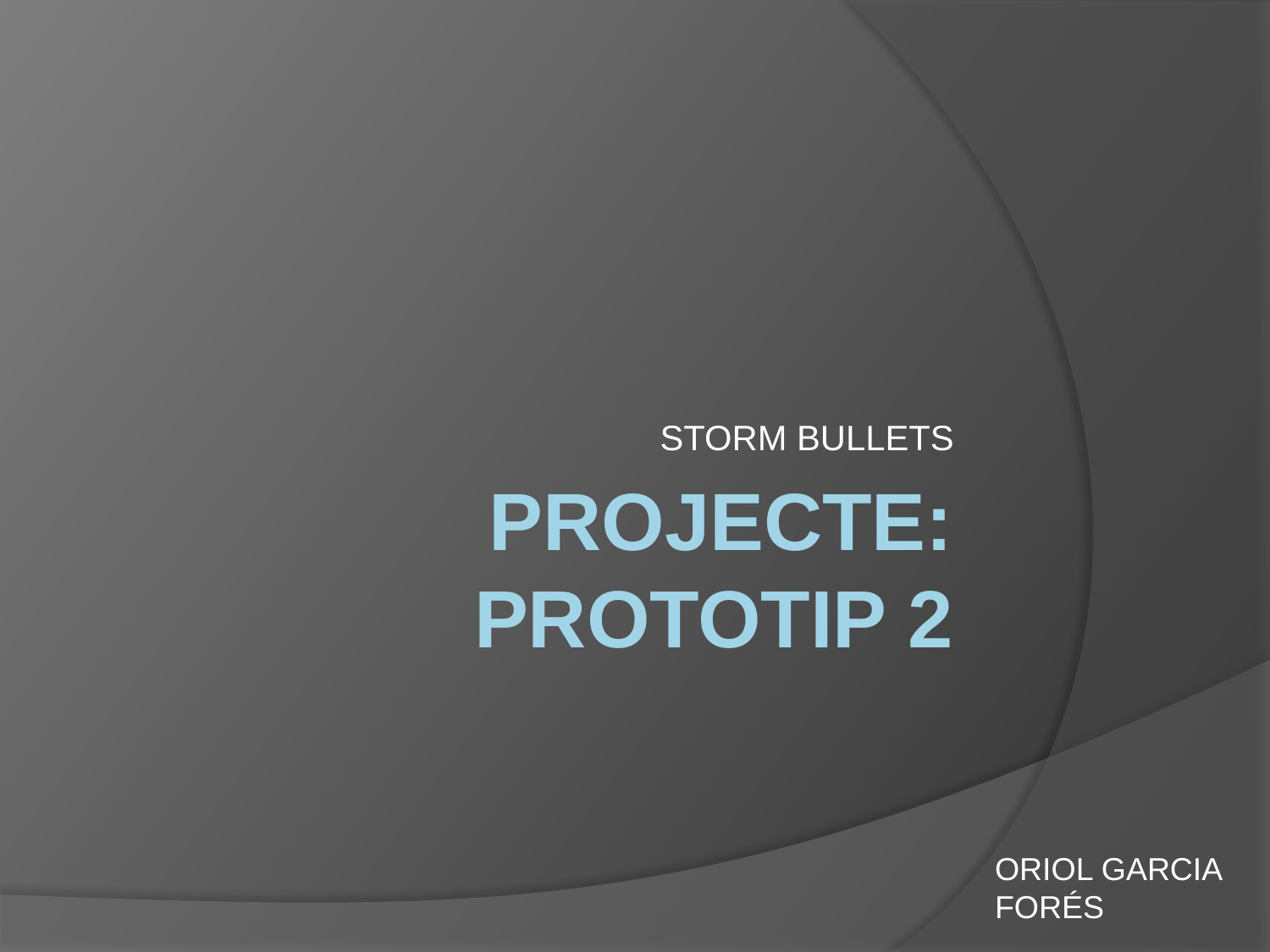

STORM BULLETS
# PROJECTE: PROTOTIP 2
ORIOL GARCIA
FORÉS